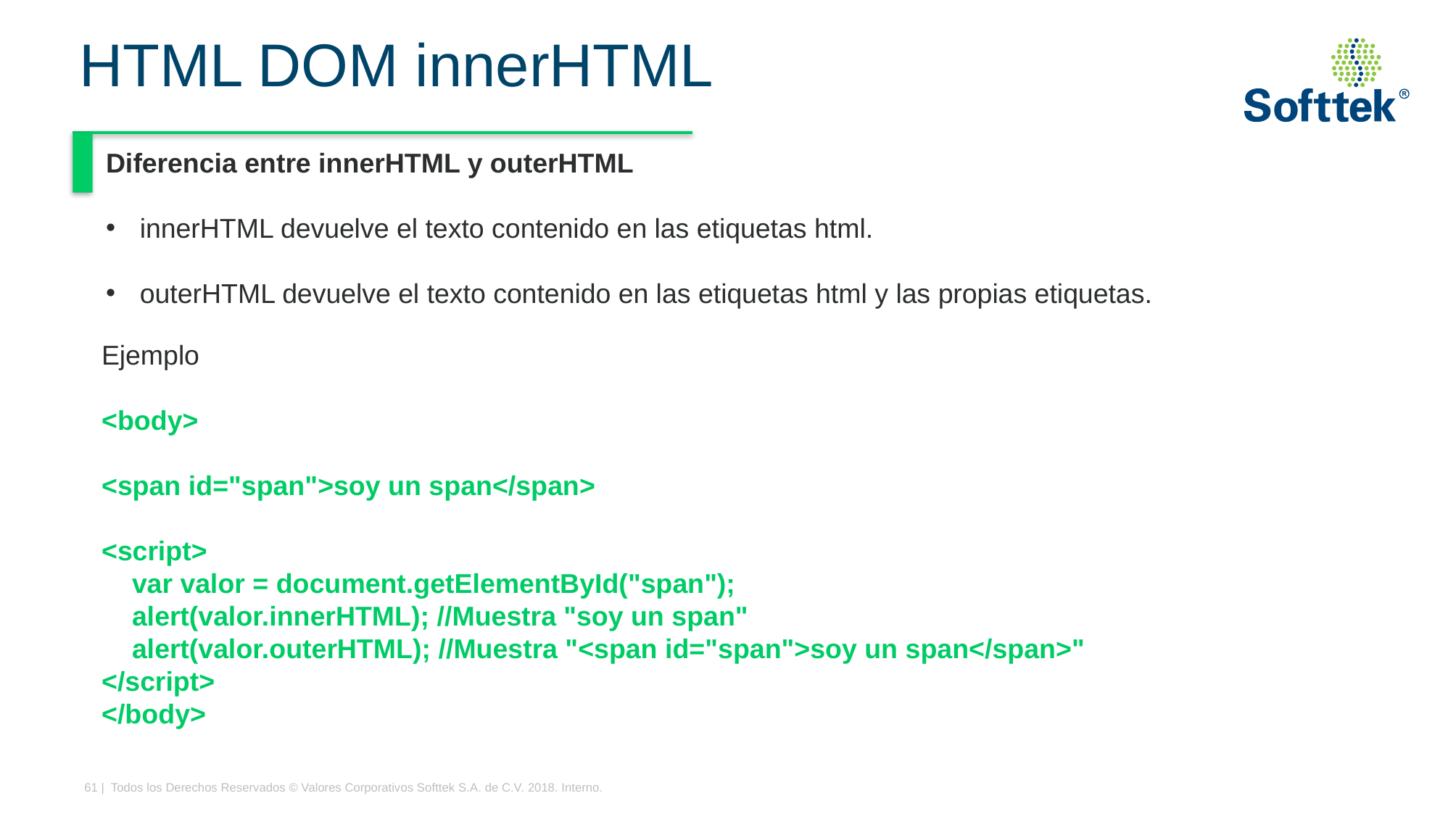

# HTML DOM innerHTML

Diferencia entre innerHTML y outerHTML

innerHTML devuelve el texto contenido en las etiquetas html.

outerHTML devuelve el texto contenido en las etiquetas html y las propias etiquetas.
Ejemplo

<body>

<span id="span">soy un span</span>

<script>
    var valor = document.getElementById("span");
    alert(valor.innerHTML); //Muestra "soy un span"
    alert(valor.outerHTML); //Muestra "<span id="span">soy un span</span>"
</script>
</body>